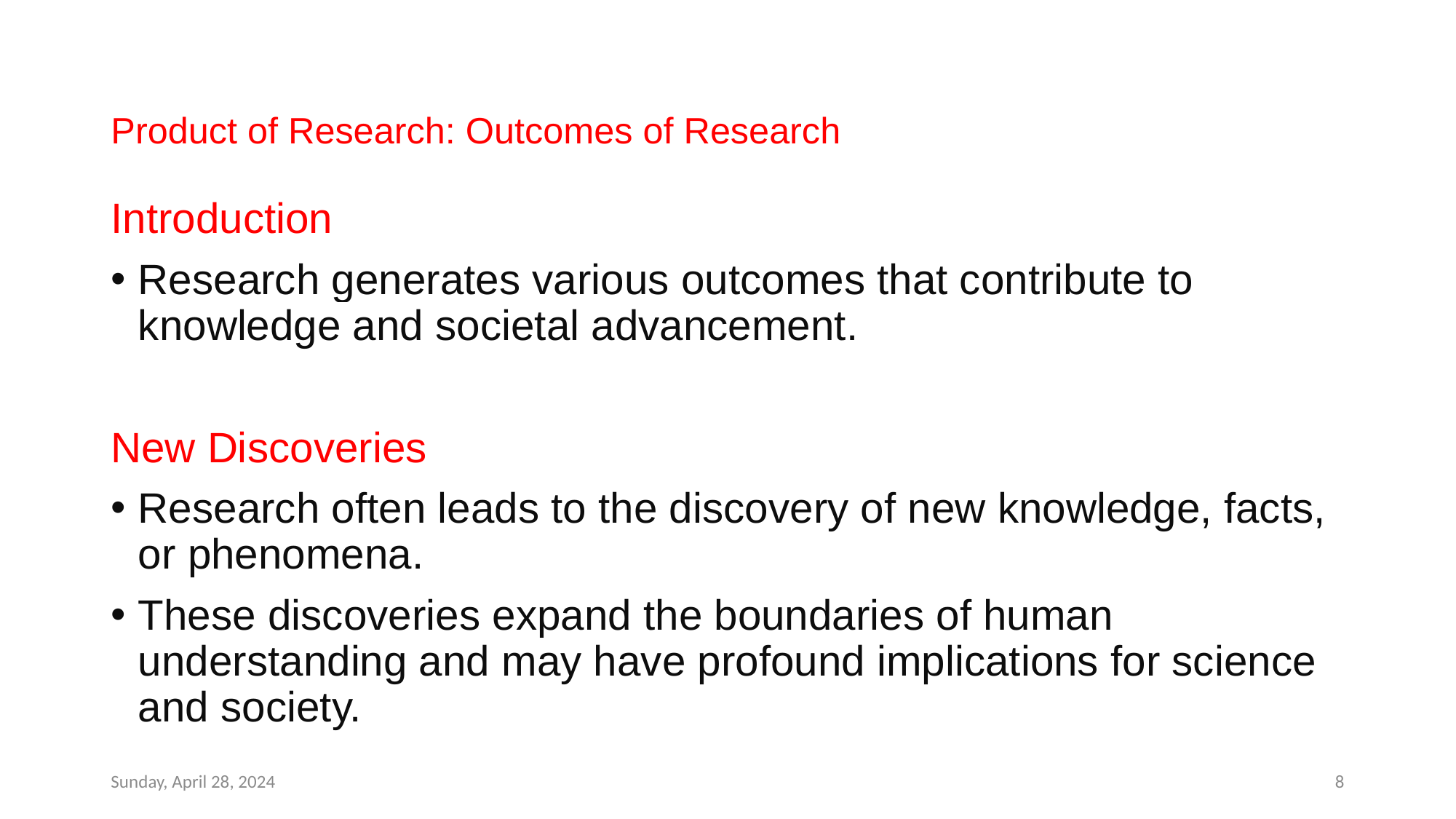

# Product of Research: Outcomes of Research
Introduction
Research generates various outcomes that contribute to knowledge and societal advancement.

New Discoveries
Research often leads to the discovery of new knowledge, facts, or phenomena.
These discoveries expand the boundaries of human understanding and may have profound implications for science and society.

Sunday, April 28, 2024
8